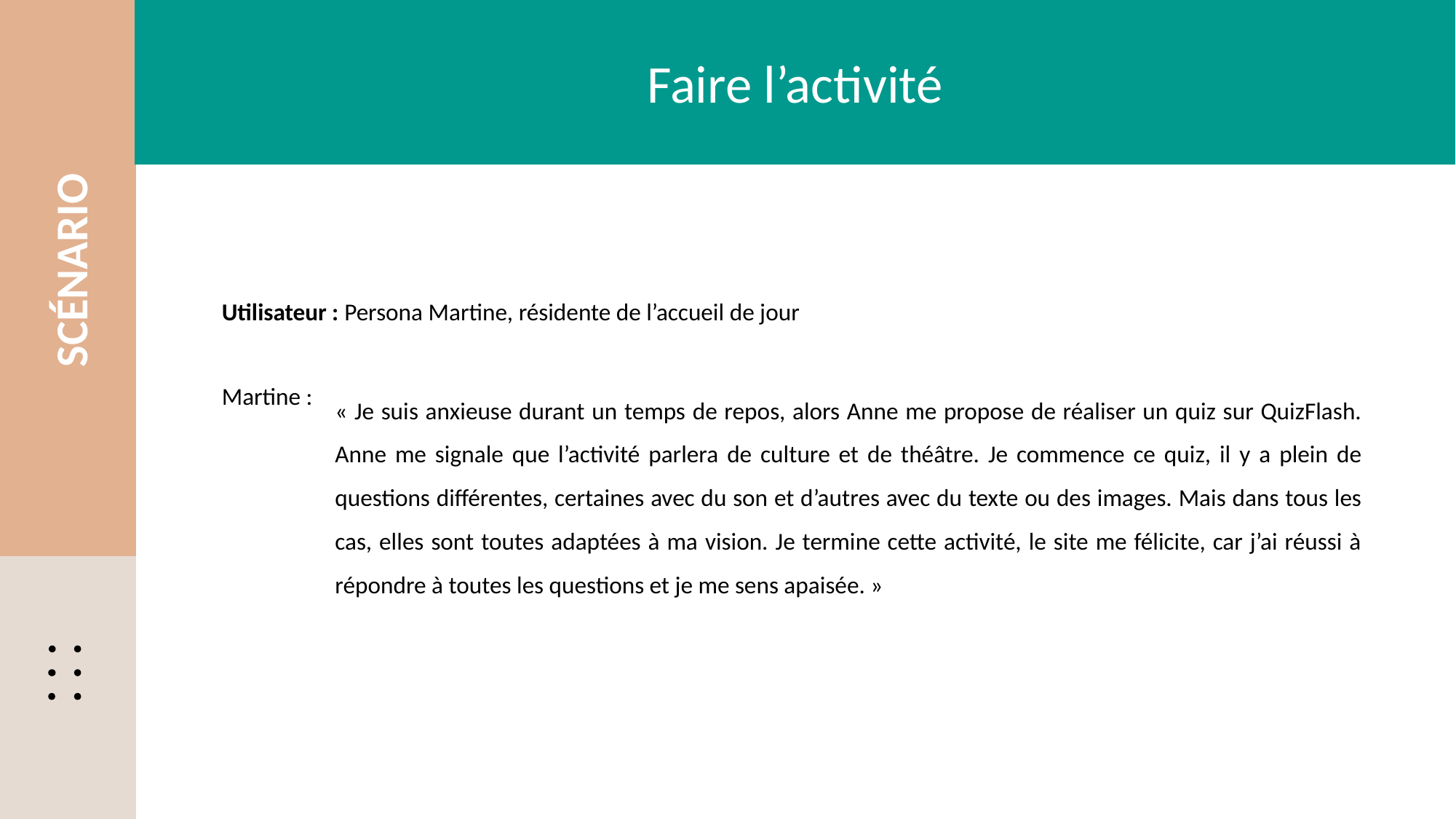

Faire l’activité
SCÉNARIO
Utilisateur : Persona Martine, résidente de l’accueil de jour
« Je suis anxieuse durant un temps de repos, alors Anne me propose de réaliser un quiz sur QuizFlash. Anne me signale que l’activité parlera de culture et de théâtre. Je commence ce quiz, il y a plein de questions différentes, certaines avec du son et d’autres avec du texte ou des images. Mais dans tous les cas, elles sont toutes adaptées à ma vision. Je termine cette activité, le site me félicite, car j’ai réussi à répondre à toutes les questions et je me sens apaisée. »
Martine :